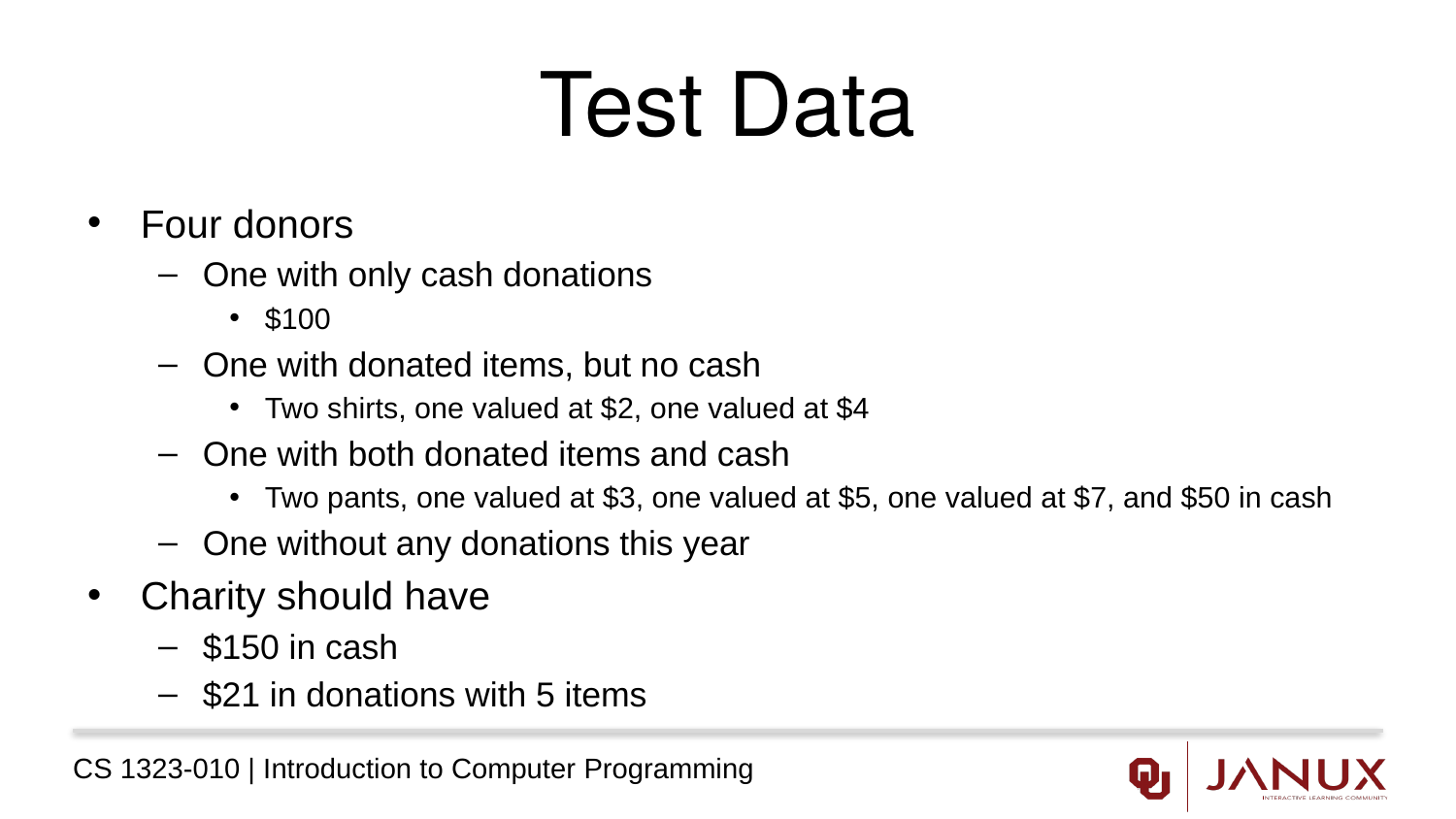

# Test Data
Four donors
One with only cash donations
$100
One with donated items, but no cash
Two shirts, one valued at $2, one valued at $4
One with both donated items and cash
Two pants, one valued at $3, one valued at $5, one valued at $7, and $50 in cash
One without any donations this year
Charity should have
$150 in cash
$21 in donations with 5 items